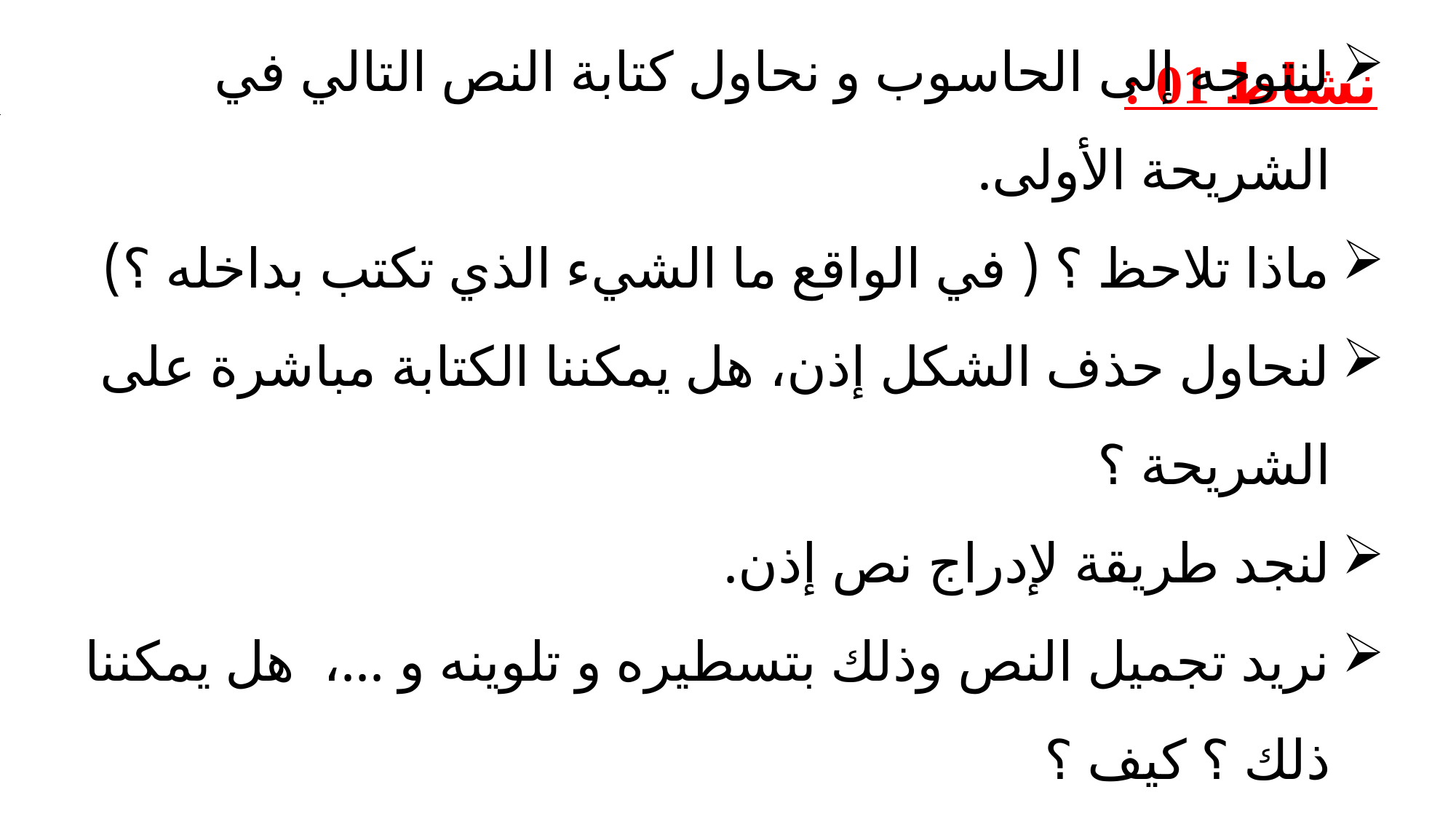

نشاط 01 :

لنتوجه إلى الحاسوب و نحاول كتابة النص التالي في الشريحة الأولى.
	ماذا تلاحظ ؟ ( في الواقع ما الشيء الذي تكتب بداخله ؟)
	لنحاول حذف الشكل إذن، هل يمكننا الكتابة مباشرة على الشريحة ؟
	لنجد طريقة لإدراج نص إذن.
	نريد تجميل النص وذلك بتسطيره و تلوينه و ...،  هل يمكننا ذلك ؟ كيف ؟